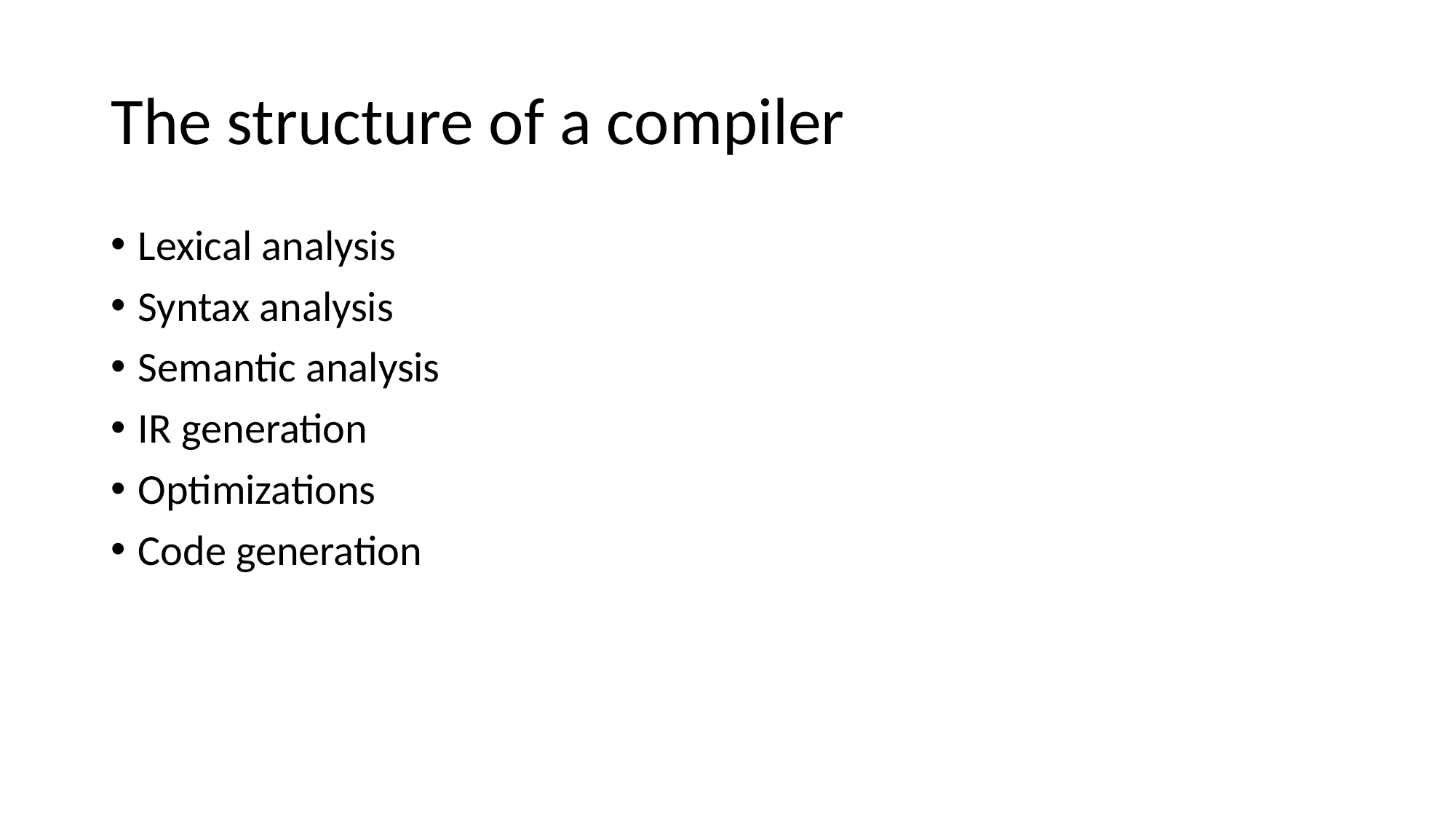

# The structure of a compiler
Lexical analysis
Syntax analysis
Semantic analysis
IR generation
Optimizations
Code generation